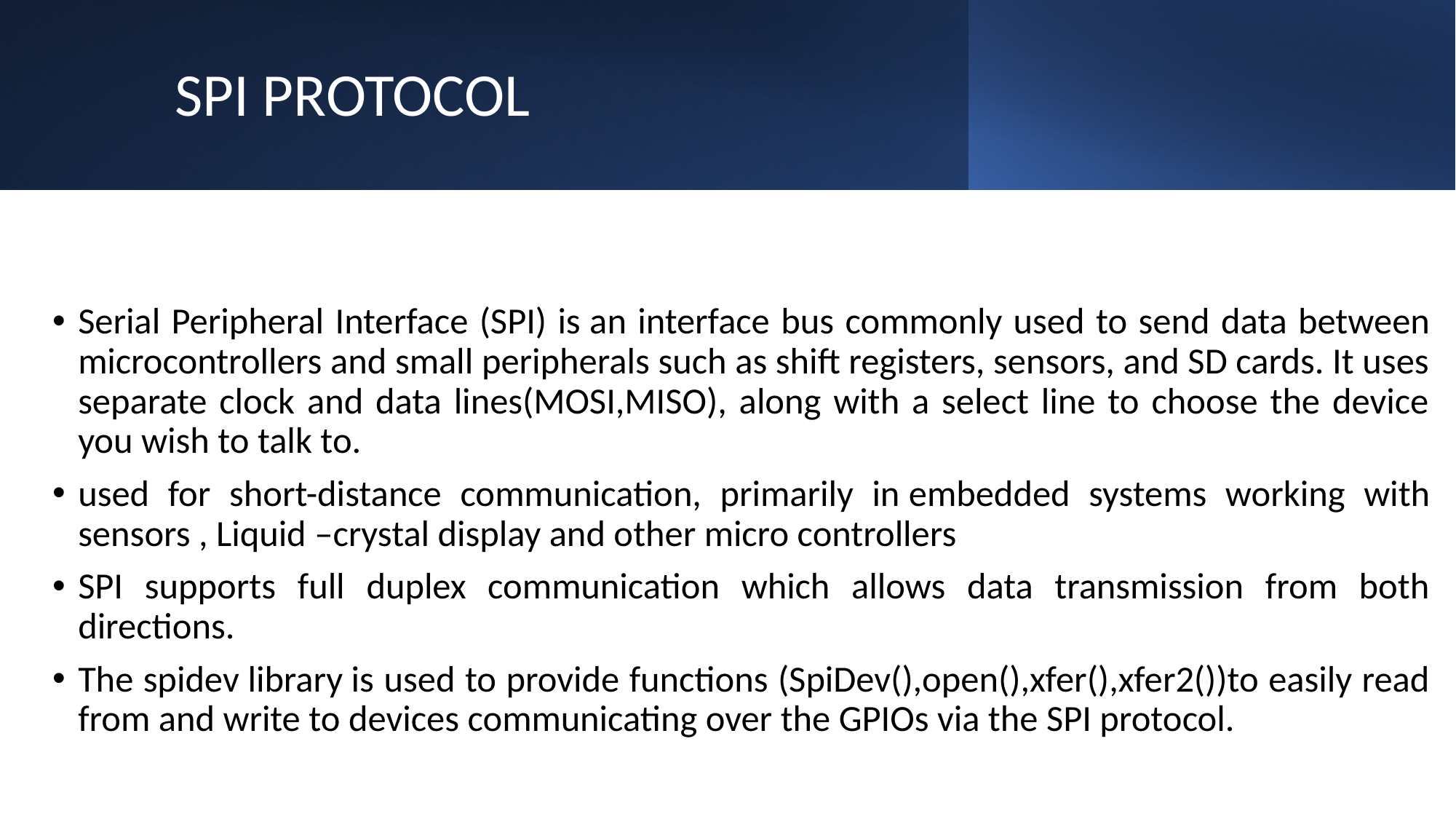

# SPI PROTOCOL
Serial Peripheral Interface (SPI) is an interface bus commonly used to send data between microcontrollers and small peripherals such as shift registers, sensors, and SD cards. It uses separate clock and data lines(MOSI,MISO), along with a select line to choose the device you wish to talk to.
used for short-distance communication, primarily in embedded systems working with sensors , Liquid –crystal display and other micro controllers
SPI supports full duplex communication which allows data transmission from both directions.
The spidev library is used to provide functions (SpiDev(),open(),xfer(),xfer2())to easily read from and write to devices communicating over the GPIOs via the SPI protocol.